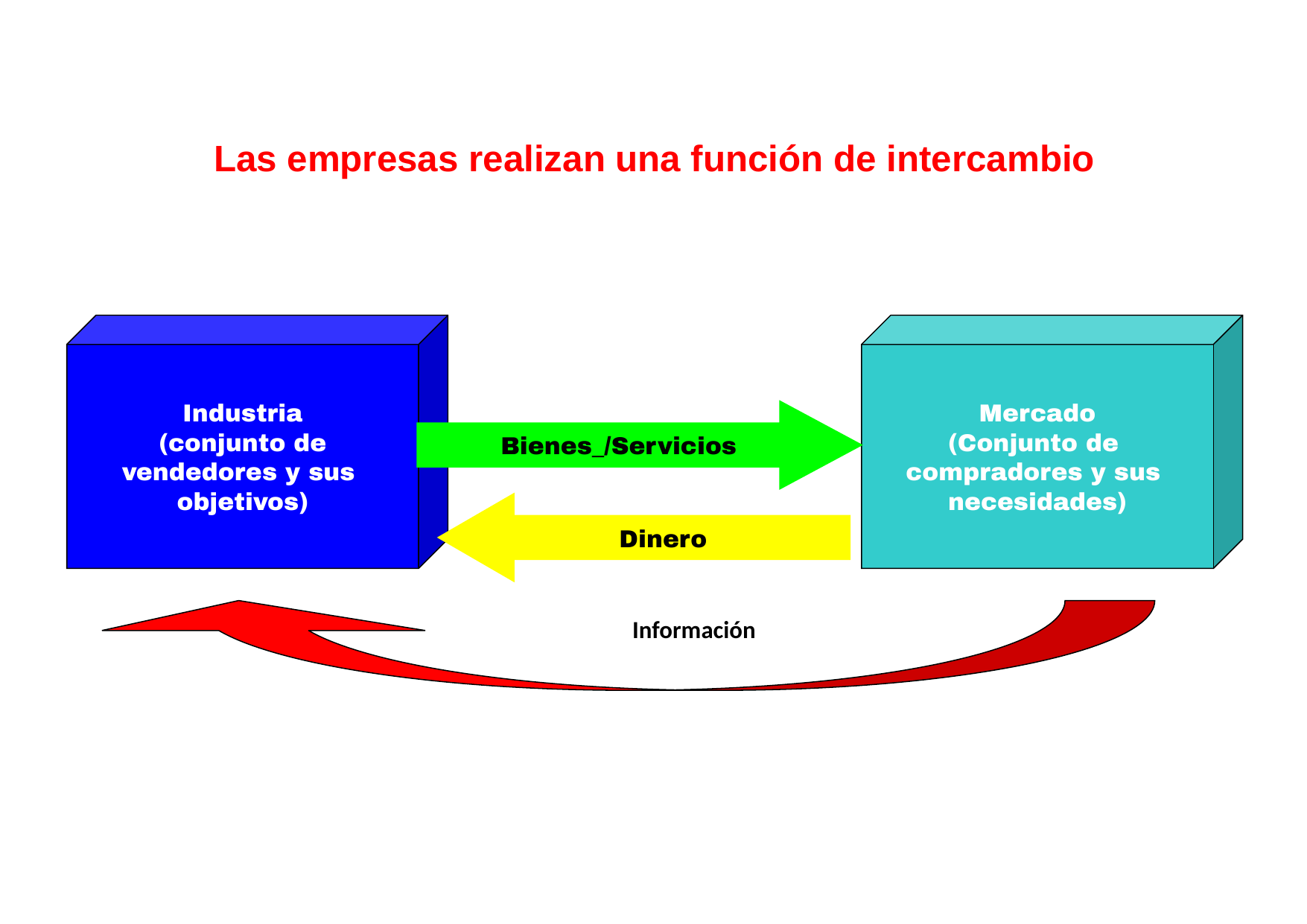

Las empresas realizan una función de intercambio
Industria
(conjunto de
vendedores y sus
objetivos)
Mercado
(Conjunto de
compradores y sus
necesidades)
Bienes_/Servicios
Dinero

Información